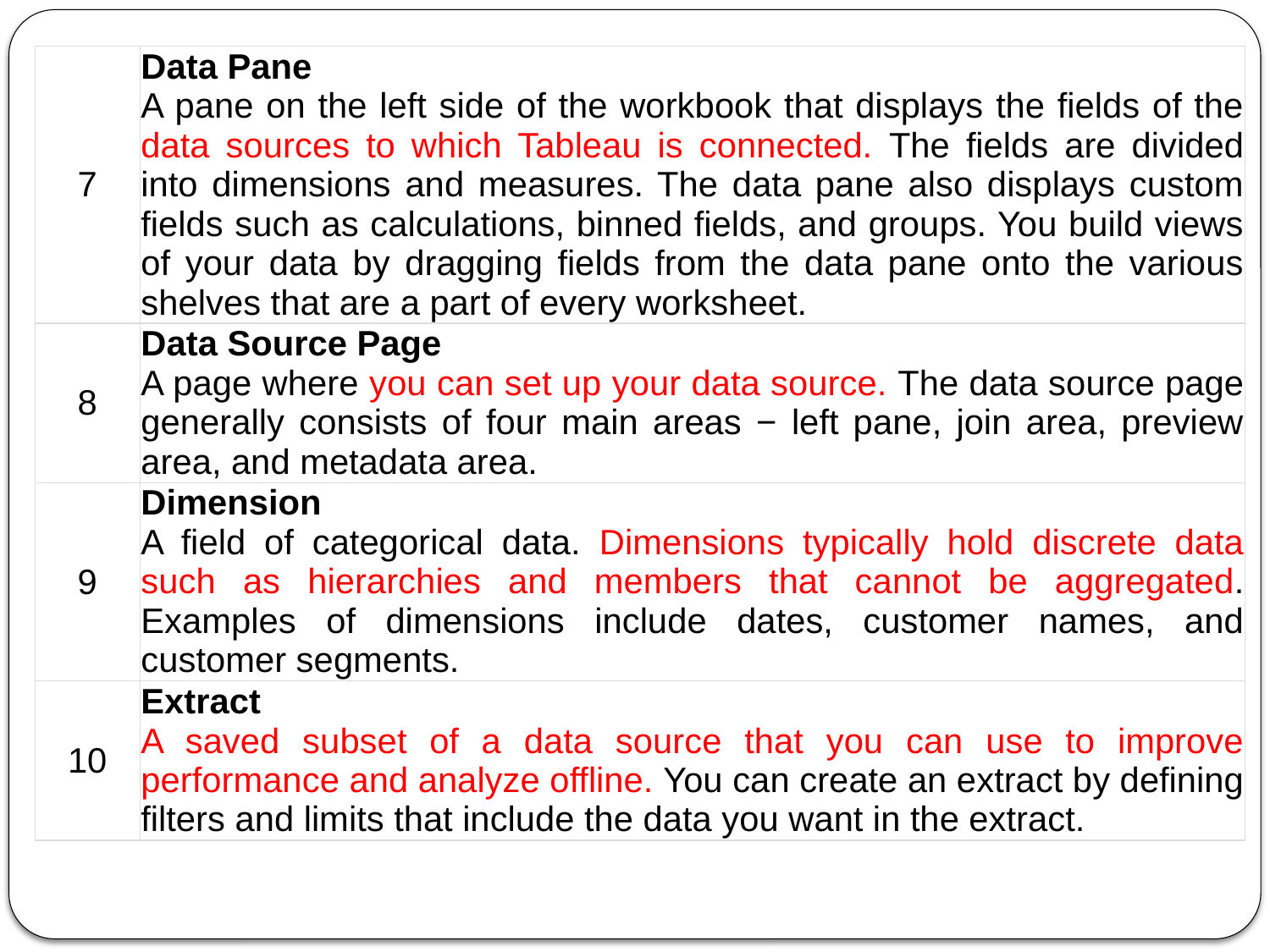

| 7 | Data Pane A pane on the left side of the workbook that displays the fields of the data sources to which Tableau is connected. The fields are divided into dimensions and measures. The data pane also displays custom fields such as calculations, binned fields, and groups. You build views of your data by dragging fields from the data pane onto the various shelves that are a part of every worksheet. |
| --- | --- |
| 8 | Data Source Page A page where you can set up your data source. The data source page generally consists of four main areas − left pane, join area, preview area, and metadata area. |
| 9 | Dimension A field of categorical data. Dimensions typically hold discrete data such as hierarchies and members that cannot be aggregated. Examples of dimensions include dates, customer names, and customer segments. |
| 10 | Extract A saved subset of a data source that you can use to improve performance and analyze offline. You can create an extract by defining filters and limits that include the data you want in the extract. |